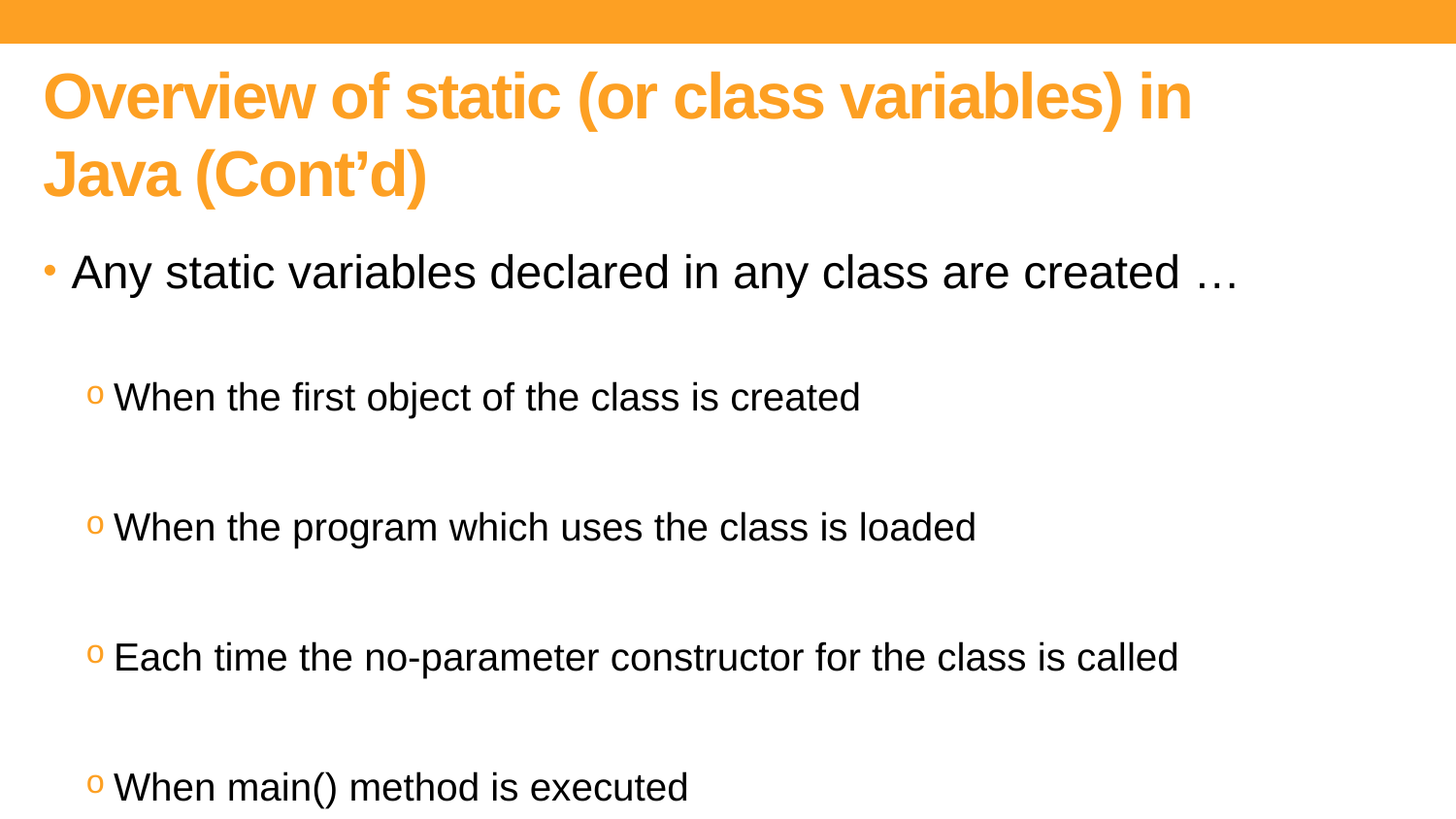

# Overview of static (or class variables) in Java (Cont’d)
Any static variables declared in any class are created …

When the first object of the class is created

When the program which uses the class is loaded

Each time the no-parameter constructor for the class is called

When main() method is executed